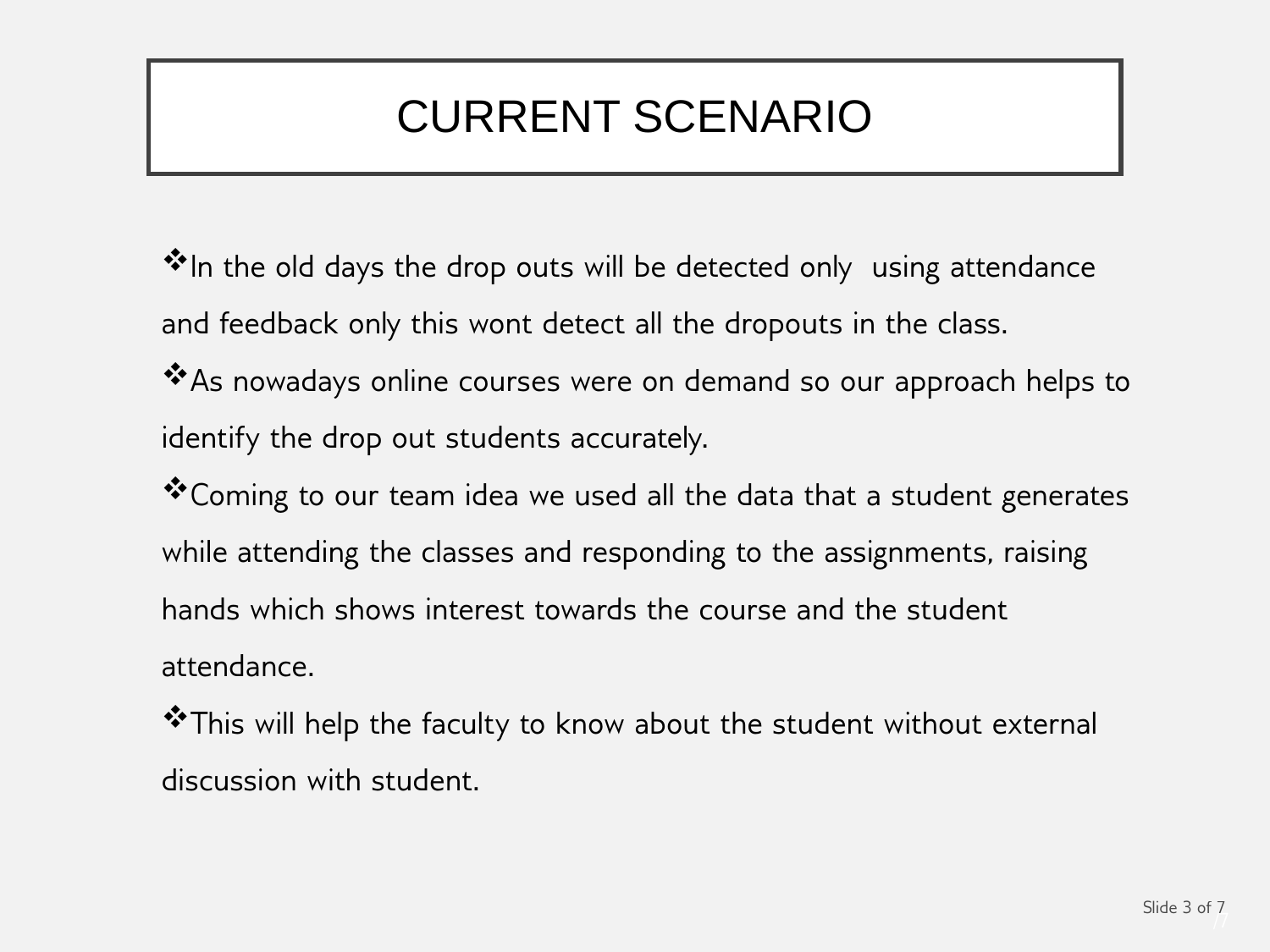

#

CURRENT SCENARIO
In the old days the drop outs will be detected only  using attendance and feedback only this wont detect all the dropouts in the class.
As nowadays online courses were on demand so our approach helps to identify the drop out students accurately.
Coming to our team idea we used all the data that a student generates while attending the classes and responding to the assignments, raising hands which shows interest towards the course and the student attendance.
This will help the faculty to know about the student without external discussion with student.